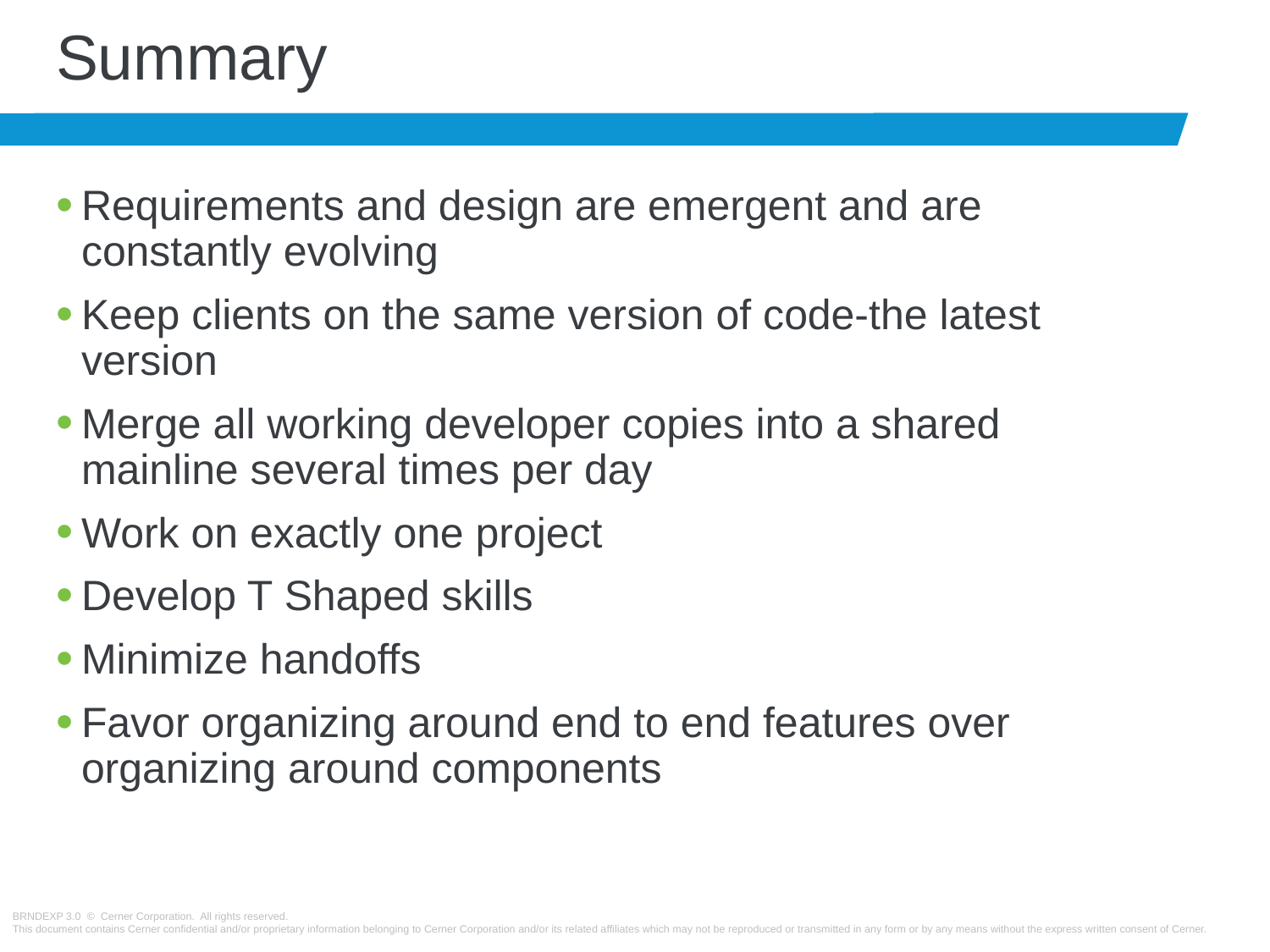

# Summary
Requirements and design are emergent and are constantly evolving
Keep clients on the same version of code-the latest version
Merge all working developer copies into a shared mainline several times per day
Work on exactly one project
Develop T Shaped skills
Minimize handoffs
Favor organizing around end to end features over organizing around components